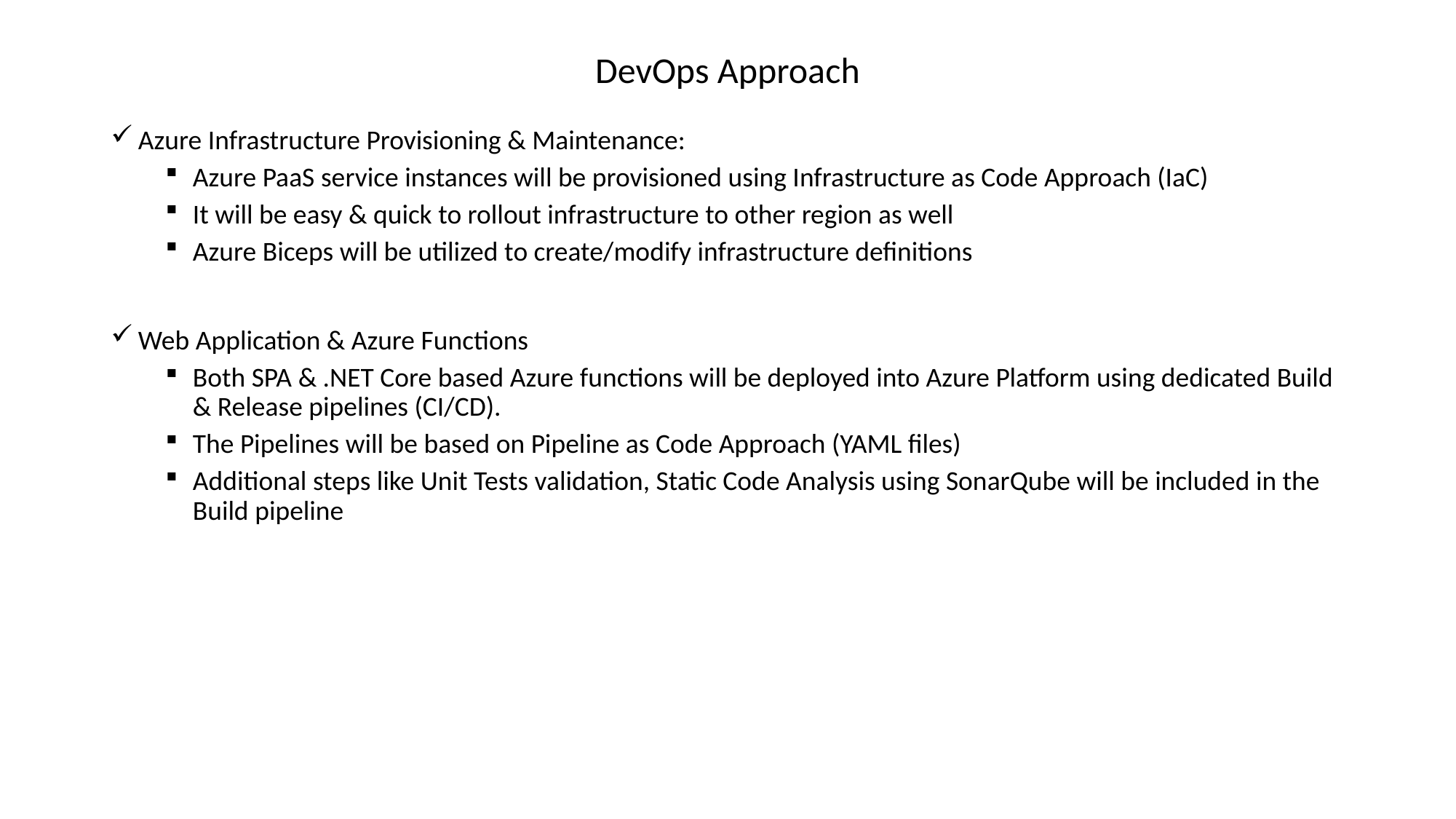

# DevOps Approach
Azure Infrastructure Provisioning & Maintenance:
Azure PaaS service instances will be provisioned using Infrastructure as Code Approach (IaC)
It will be easy & quick to rollout infrastructure to other region as well
Azure Biceps will be utilized to create/modify infrastructure definitions

Web Application & Azure Functions
Both SPA & .NET Core based Azure functions will be deployed into Azure Platform using dedicated Build & Release pipelines (CI/CD).
The Pipelines will be based on Pipeline as Code Approach (YAML files)
Additional steps like Unit Tests validation, Static Code Analysis using SonarQube will be included in the Build pipeline